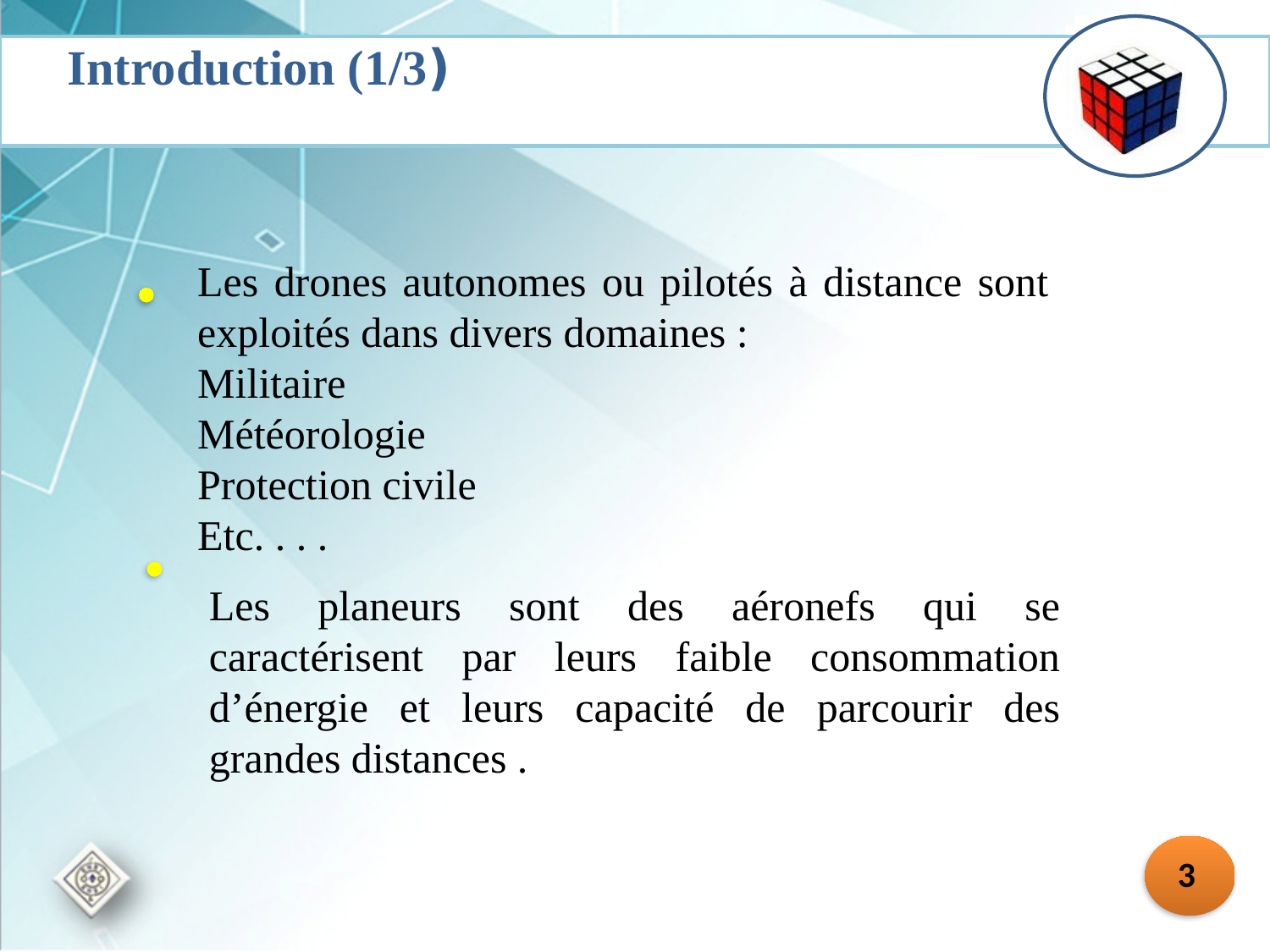

Introduction (1/3)

Les drones autonomes ou pilotés à distance sont exploités dans divers domaines :
Militaire
Météorologie
Protection civile
Etc. . . .

Les planeurs sont des aéronefs qui se caractérisent par leurs faible consommation d’énergie et leurs capacité de parcourir des grandes distances .

3